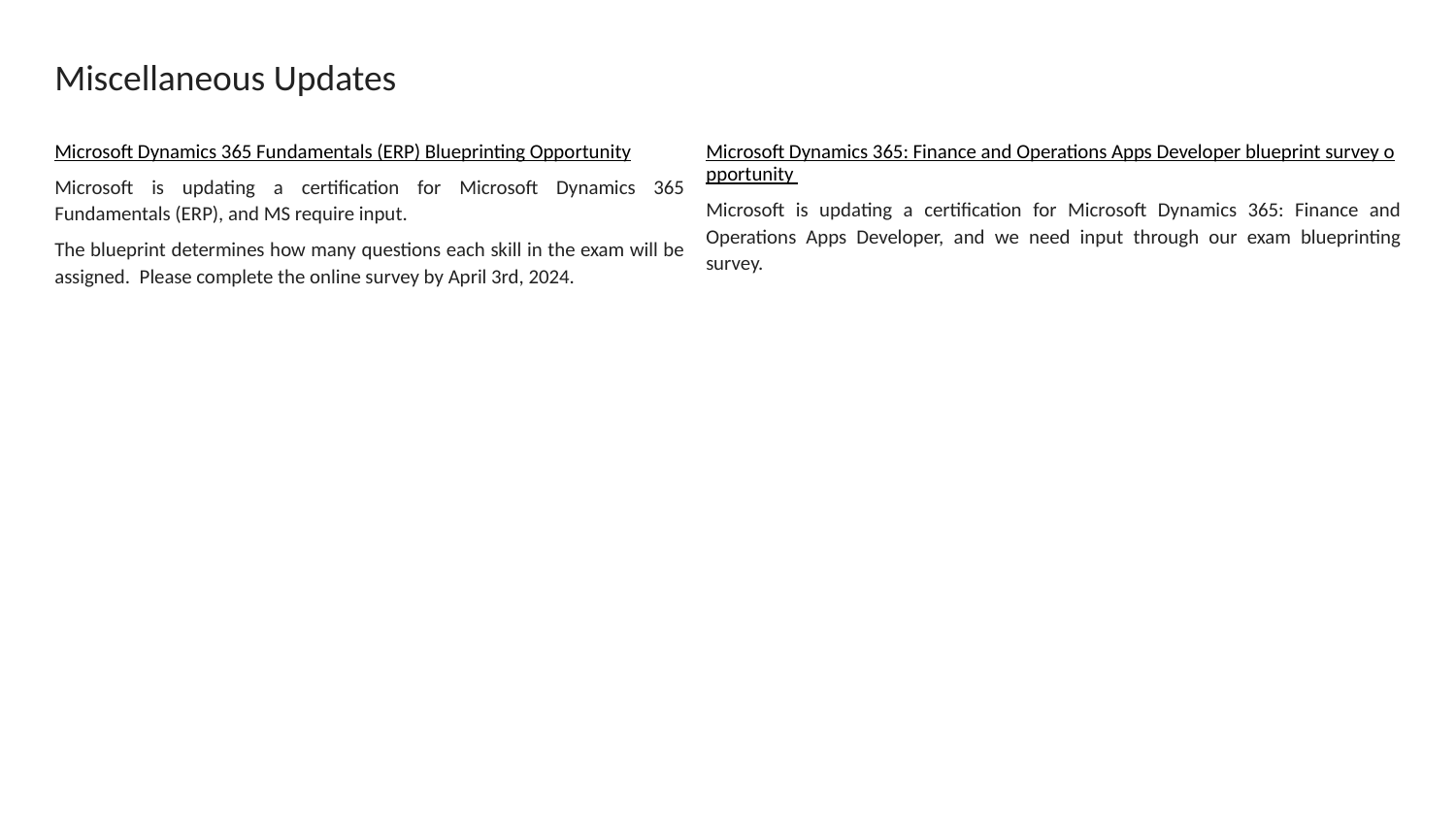

# Miscellaneous Updates
Microsoft Dynamics 365: Finance and Operations Apps Developer blueprint survey opportunity
Microsoft is updating a certification for Microsoft Dynamics 365: Finance and Operations Apps Developer, and we need input through our exam blueprinting survey.
Microsoft Dynamics 365 Fundamentals (ERP) Blueprinting Opportunity
Microsoft is updating a certification for Microsoft Dynamics 365 Fundamentals (ERP), and MS require input.
The blueprint determines how many questions each skill in the exam will be assigned.  Please complete the online survey by April 3rd, 2024.